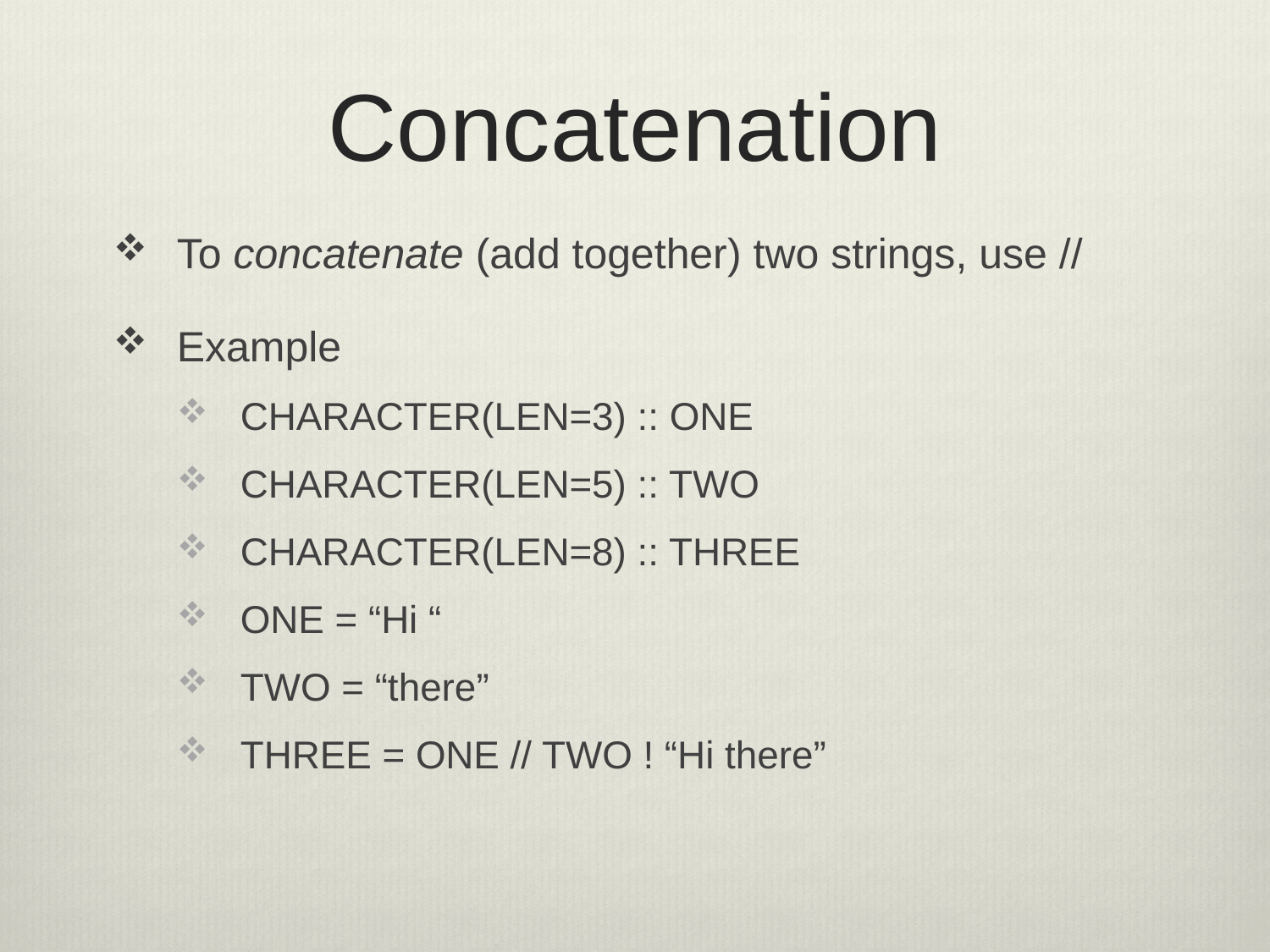

# Concatenation
To concatenate (add together) two strings, use //
Example
CHARACTER(LEN=3) :: ONE
CHARACTER(LEN=5) :: TWO
CHARACTER(LEN=8) :: THREE
ONE = “Hi “
TWO = “there”
THREE = ONE // TWO ! “Hi there”